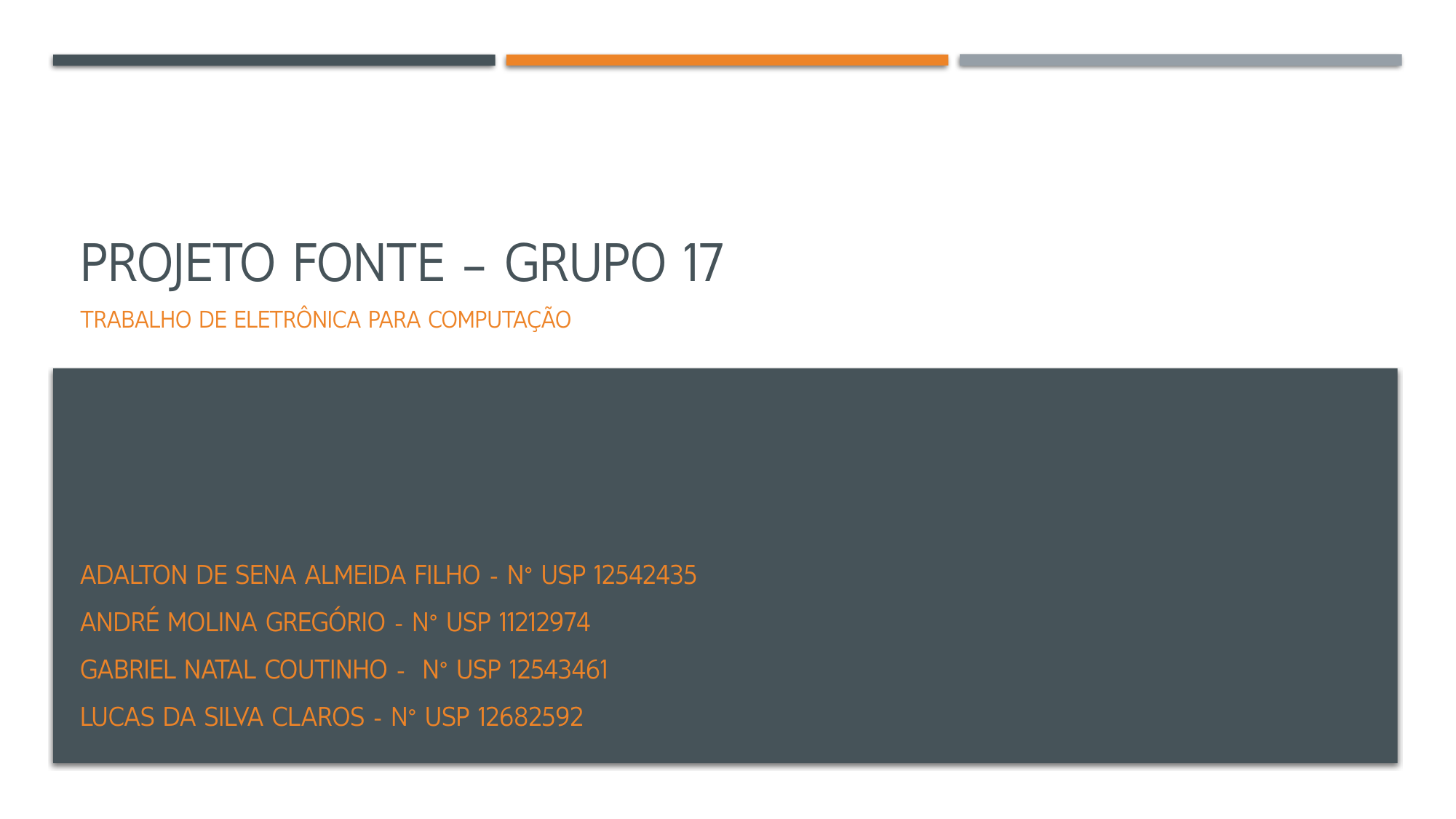

# Projeto fonte – grupo 17
Trabalho de eletrônica para computação
Adalton de Sena Almeida Filho - N° USP 12542435
André Molina gregório - n° USP 11212974
Gabriel Natal Coutinho -  N° USP 12543461
Lucas da Silva Claros - N° USP 12682592